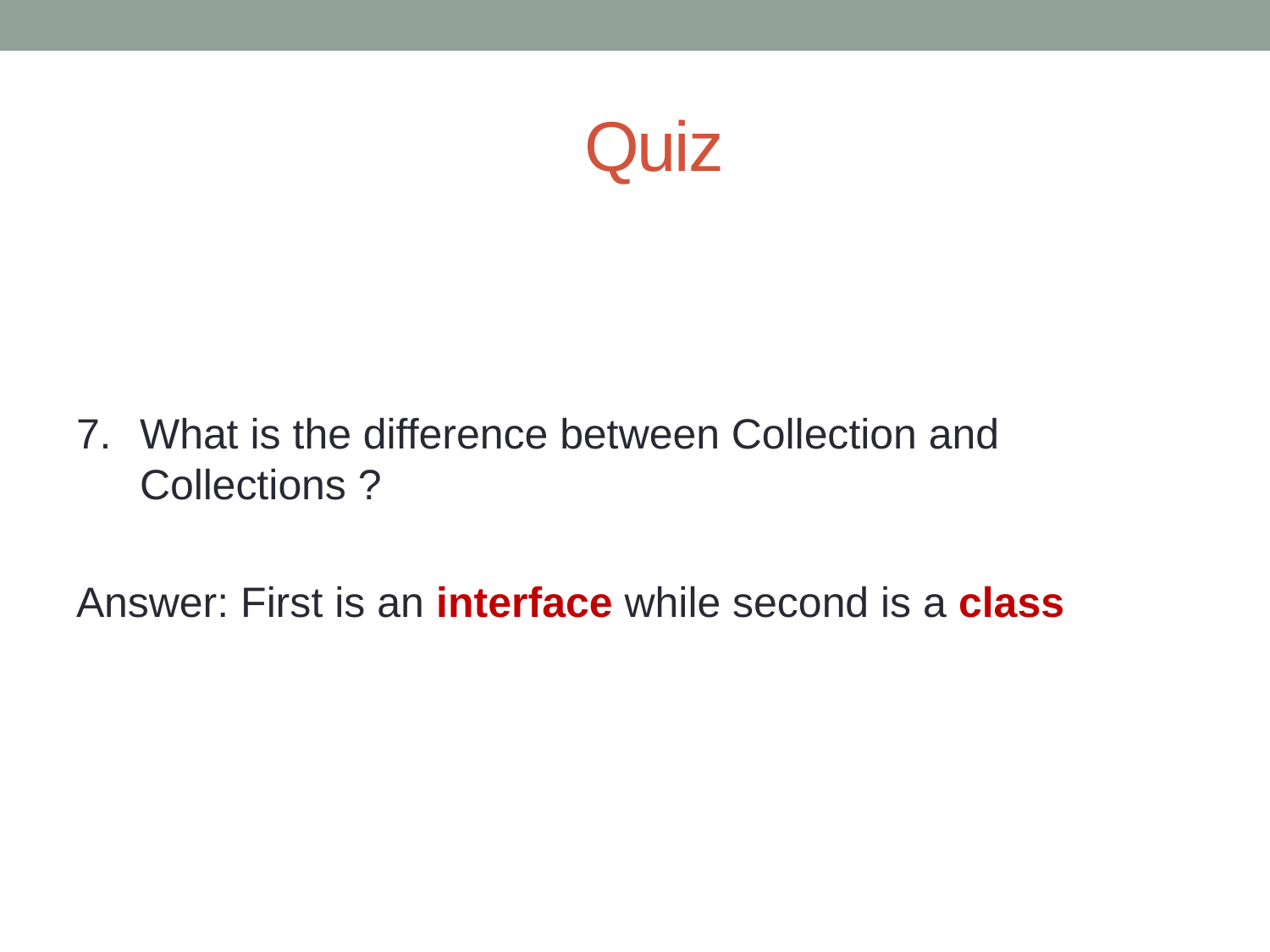

# Quiz

7.	What is the difference between Collection and Collections ?

Answer: First is an interface while second is a class